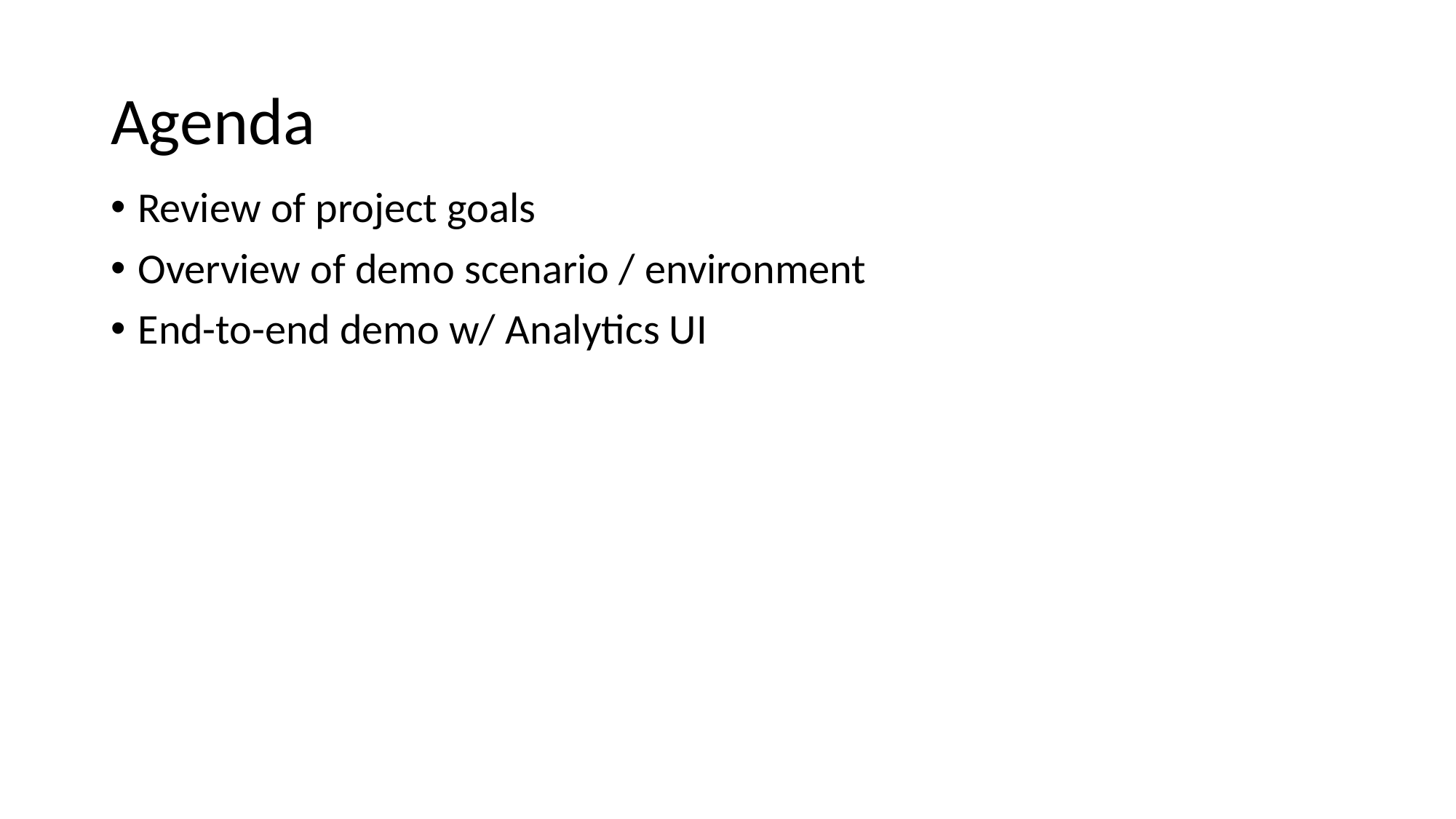

Agenda
Review of project goals
Overview of demo scenario / environment
End-to-end demo w/ Analytics UI